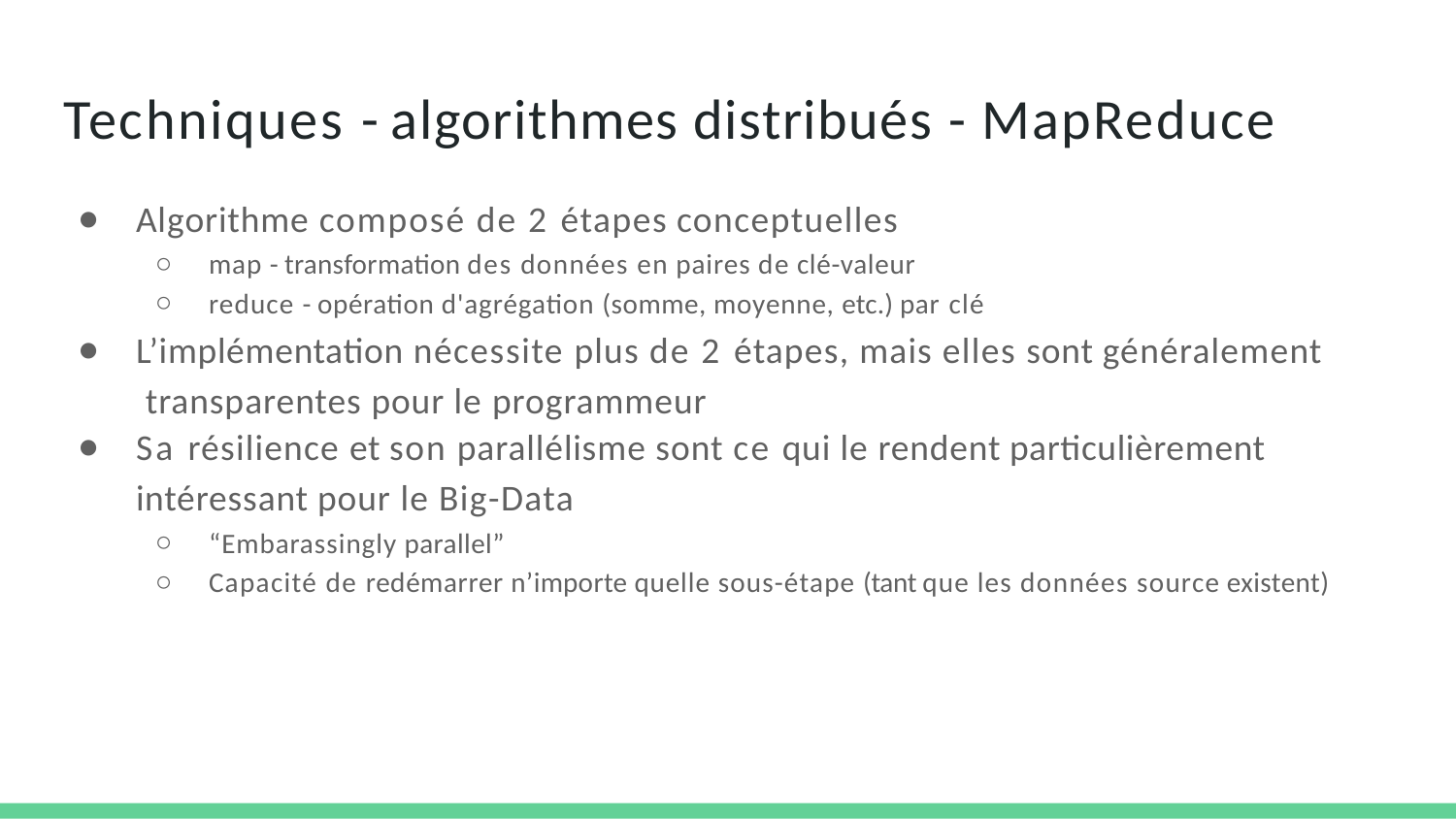

# Techniques - algorithmes distribués - MapReduce
Algorithme composé de 2 étapes conceptuelles
map - transformation des données en paires de clé-valeur
reduce - opération d'agrégation (somme, moyenne, etc.) par clé
L’implémentation nécessite plus de 2 étapes, mais elles sont généralement  transparentes pour le programmeur
Sa résilience et son parallélisme sont ce qui le rendent particulièrement
intéressant pour le Big-Data
“Embarassingly parallel”
Capacité de redémarrer n’importe quelle sous-étape (tant que les données source existent)